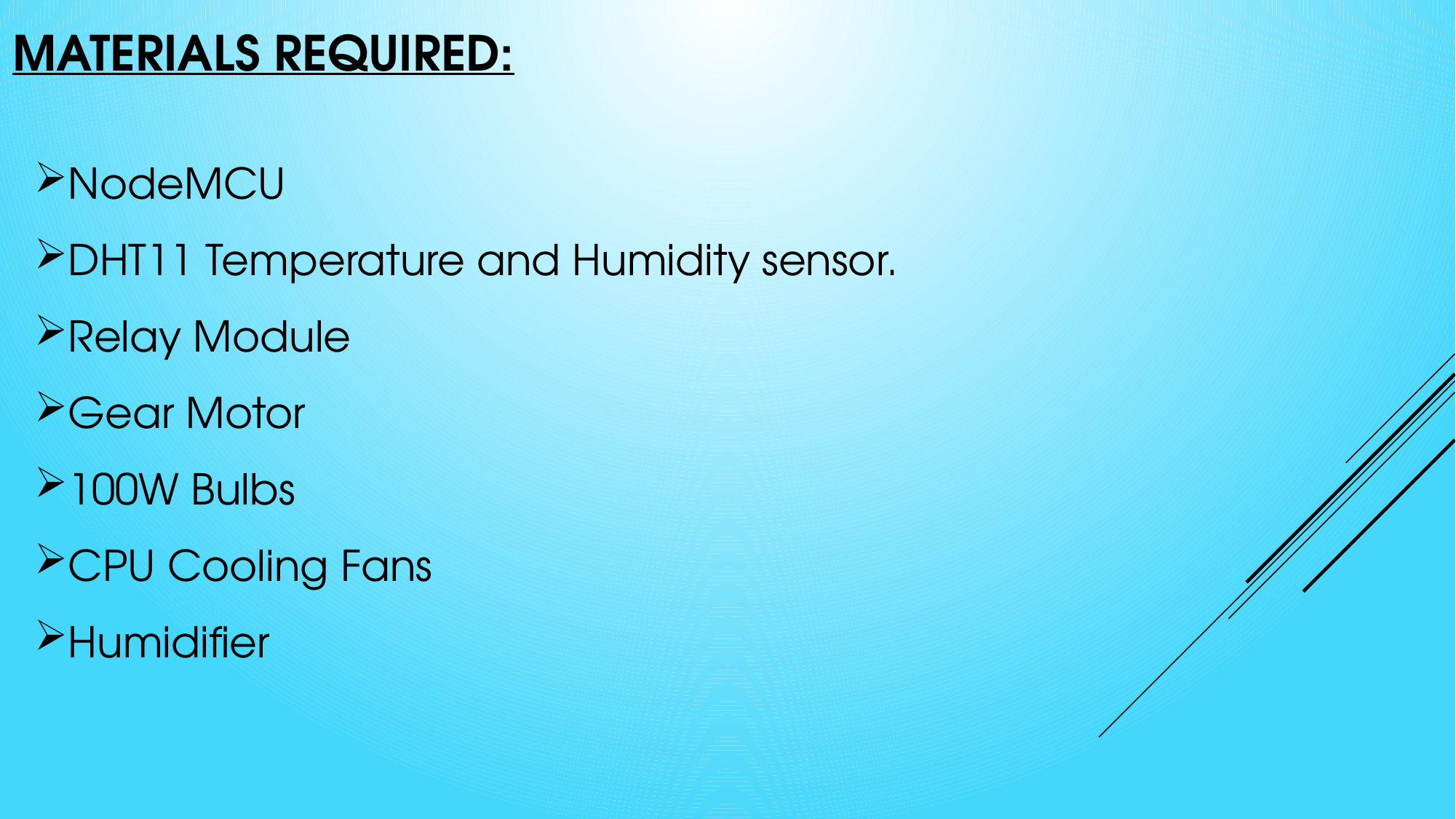

MATERIALS REQUIRED:
NodeMCU
DHT11 Temperature and Humidity sensor.
Relay Module
Gear Motor
100W Bulbs
CPU Cooling Fans
Humidifier